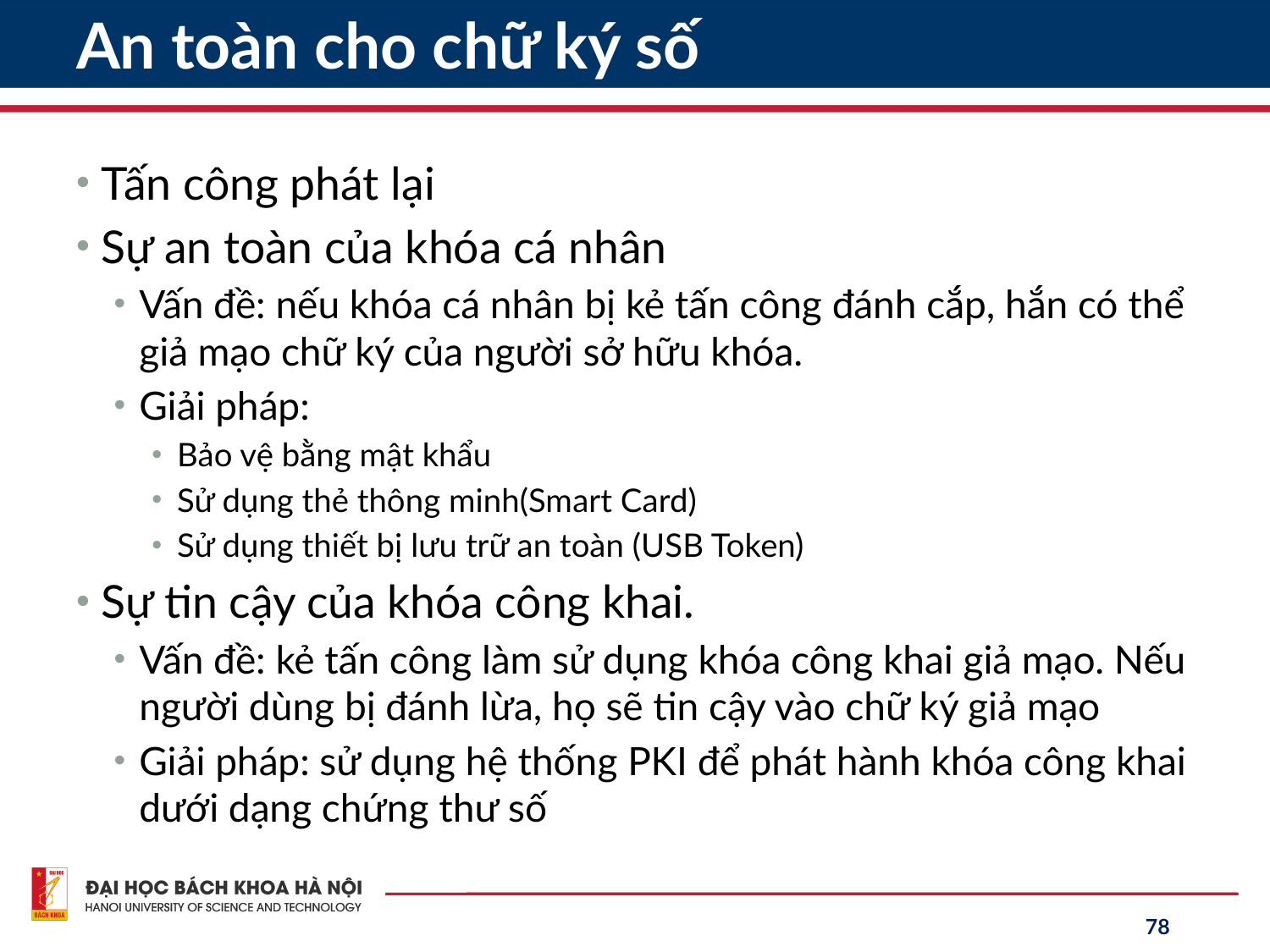

# An toàn cho chữ ký số
Tấn công phát lại
Sự an toàn của khóa cá nhân
Vấn đề: nếu khóa cá nhân bị kẻ tấn công đánh cắp, hắn có thể giả mạo chữ ký của người sở hữu khóa.
Giải pháp:
Bảo vệ bằng mật khẩu
Sử dụng thẻ thông minh(Smart Card)
Sử dụng thiết bị lưu trữ an toàn (USB Token)
Sự tin cậy của khóa công khai.
Vấn đề: kẻ tấn công làm sử dụng khóa công khai giả mạo. Nếu người dùng bị đánh lừa, họ sẽ tin cậy vào chữ ký giả mạo
Giải pháp: sử dụng hệ thống PKI để phát hành khóa công khai dưới dạng chứng thư số

78